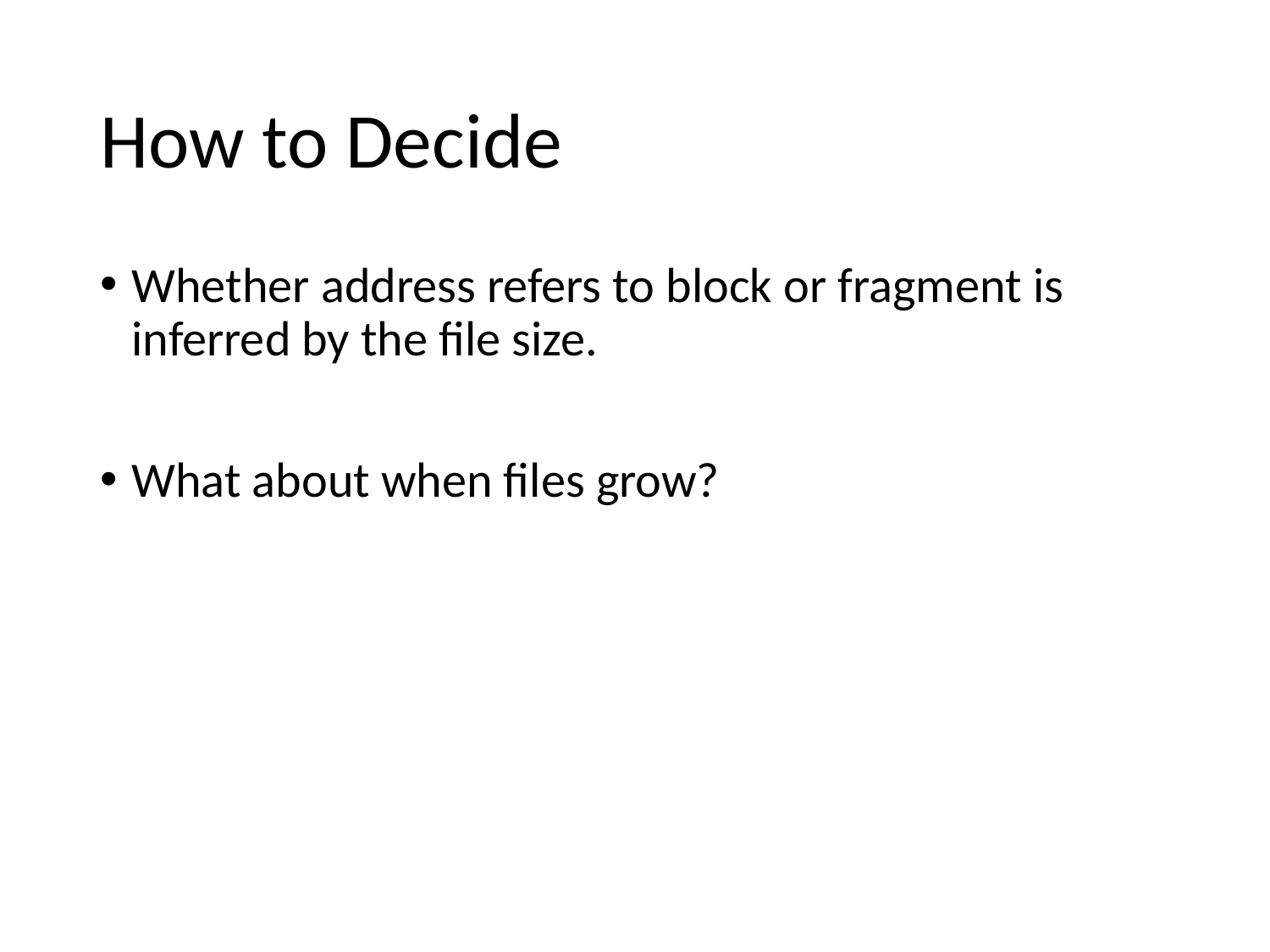

# How to Decide
Whether address refers to block or fragment is inferred by the file size.

What about when files grow?